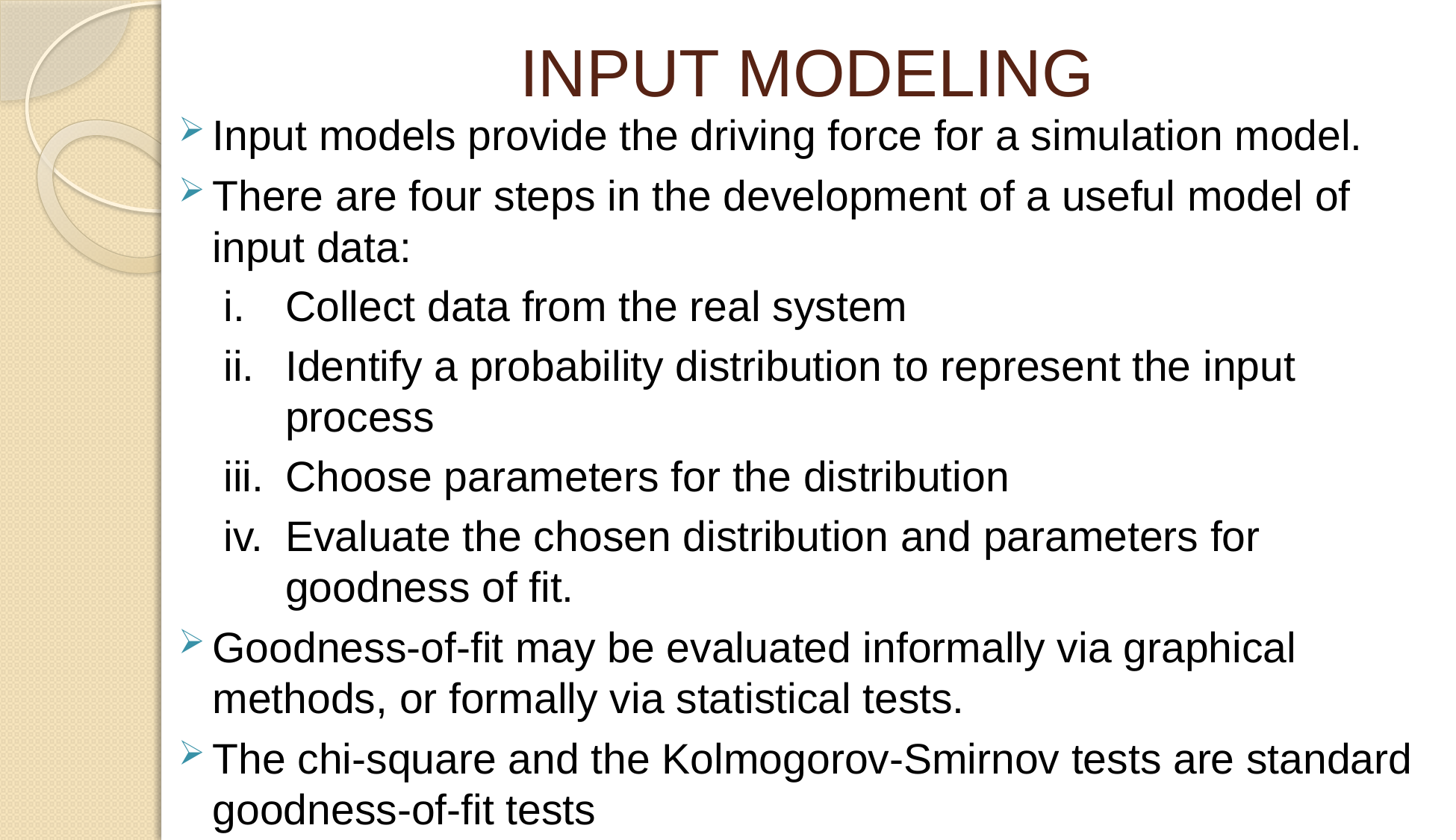

# INPUT MODELING
Input models provide the driving force for a simulation model.
There are four steps in the development of a useful model of input data:
Collect data from the real system
Identify a probability distribution to represent the input process
Choose parameters for the distribution
Evaluate the chosen distribution and parameters for goodness of fit.
Goodness-of-fit may be evaluated informally via graphical methods, or formally via statistical tests.
The chi-square and the Kolmogorov-Smirnov tests are standard goodness-of-fit tests